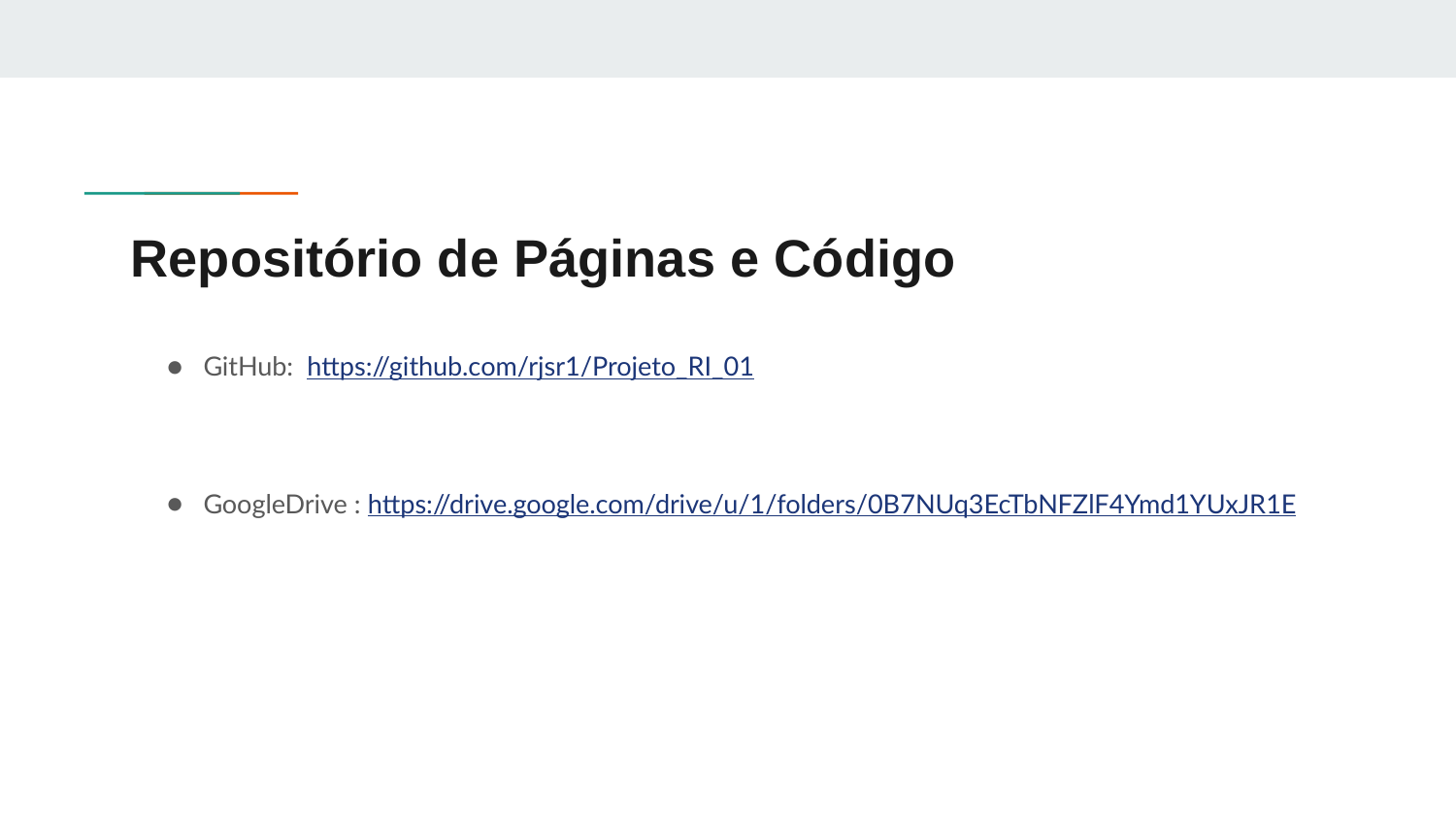

# Repositório de Páginas e Código
GitHub:  https://github.com/rjsr1/Projeto_RI_01

GoogleDrive : https://drive.google.com/drive/u/1/folders/0B7NUq3EcTbNFZlF4Ymd1YUxJR1E